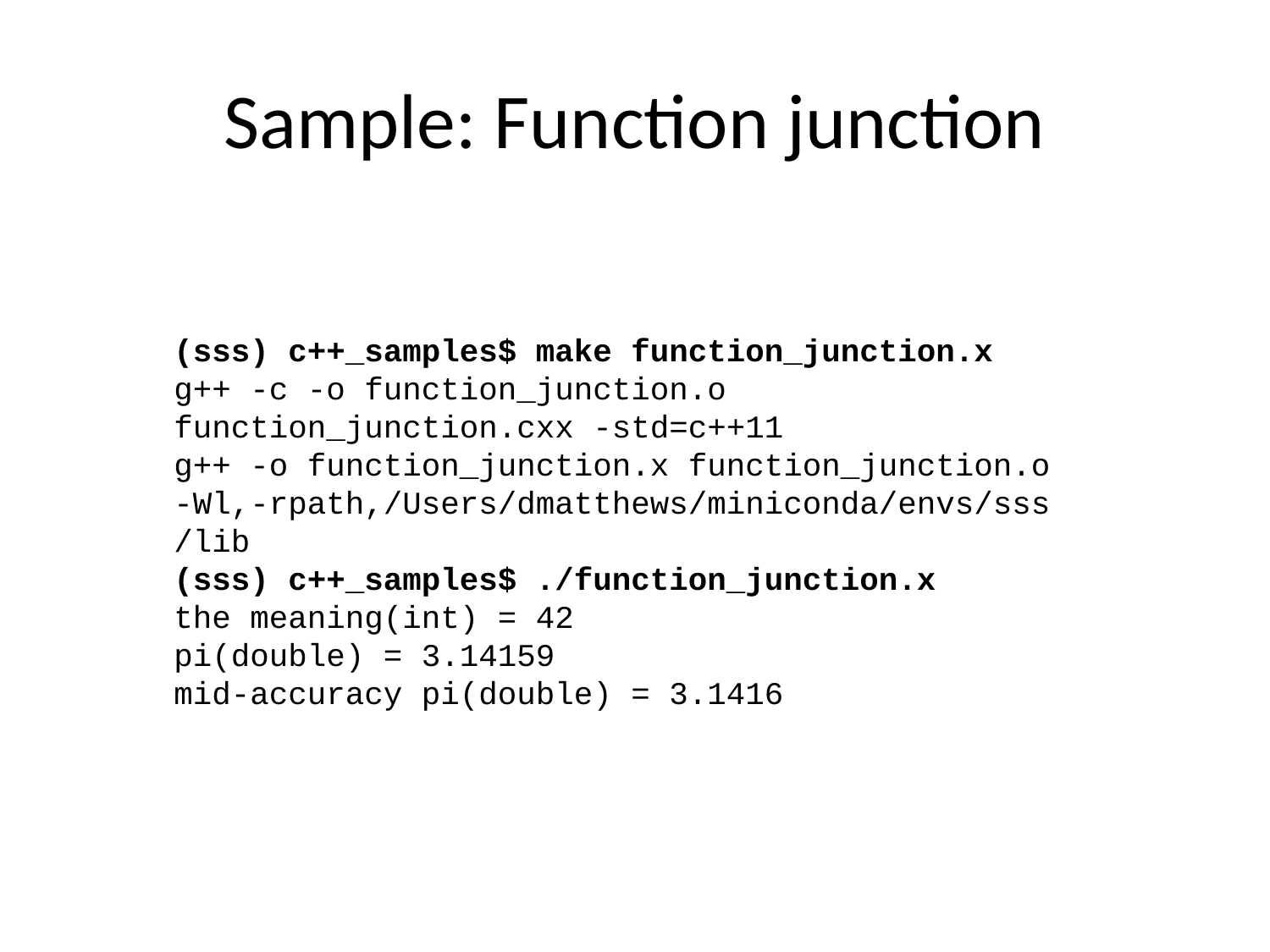

# Sample: Function junction
(sss) c++_samples$ make function_junction.x
g++ -c -o function_junction.o function_junction.cxx -std=c++11
g++ -o function_junction.x function_junction.o -Wl,-rpath,/Users/dmatthews/miniconda/envs/sss/lib
(sss) c++_samples$ ./function_junction.x
the meaning(int) = 42
pi(double) = 3.14159
mid-accuracy pi(double) = 3.1416